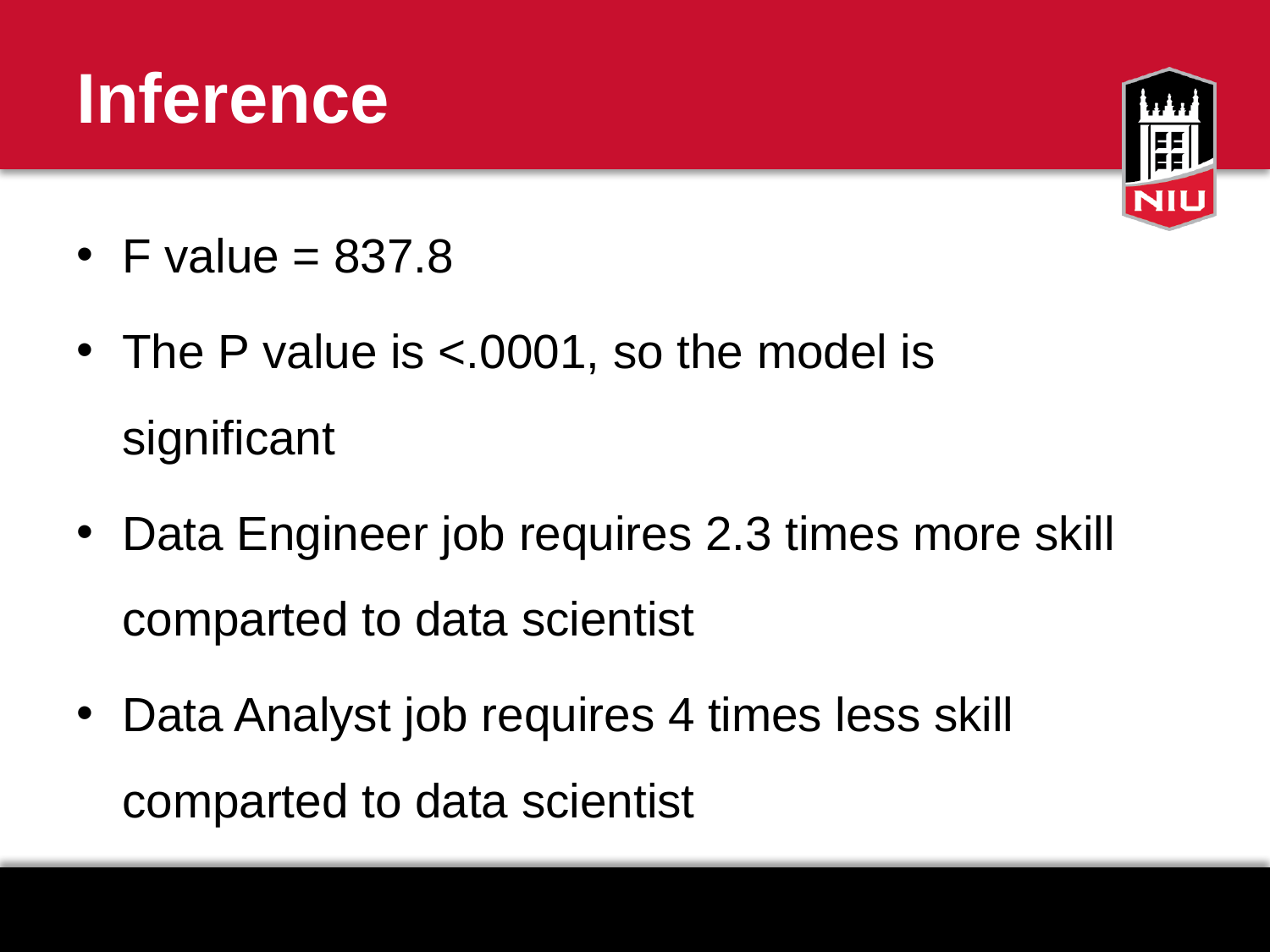

# Inference
F value = 837.8
The P value is <.0001, so the model is significant
Data Engineer job requires 2.3 times more skill comparted to data scientist
Data Analyst job requires 4 times less skill comparted to data scientist